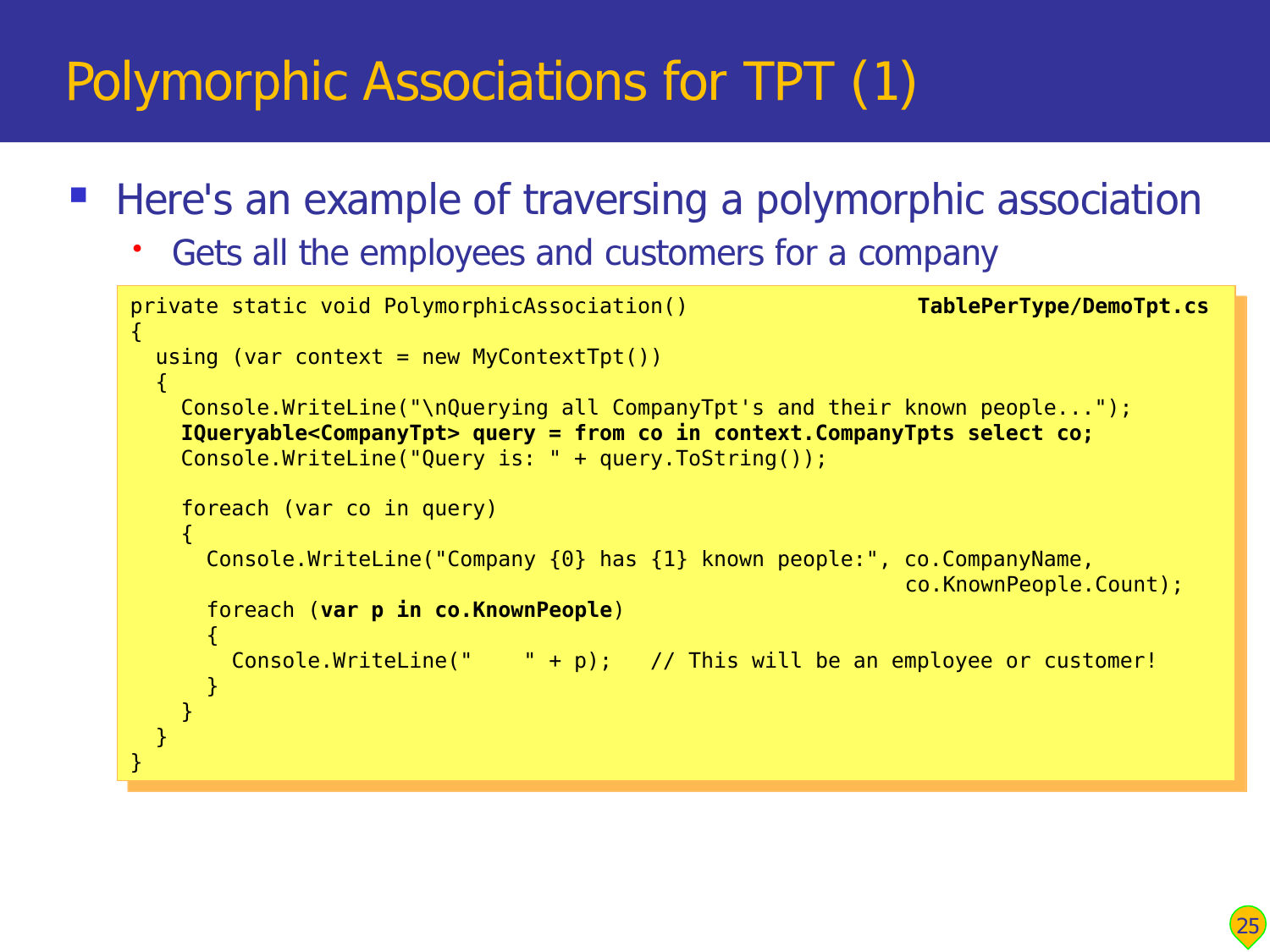

# Polymorphic Associations for TPT (1)
Here's an example of traversing a polymorphic association
Gets all the employees and customers for a company

See next slide for the generated SQL
private static void PolymorphicAssociation()                  TablePerType/DemoTpt.cs
{
  using (var context = new MyContextTpt())
  {
    Console.WriteLine("\nQuerying all CompanyTpt's and their known people...");
    IQueryable<CompanyTpt> query = from co in context.CompanyTpts select co;
    Console.WriteLine("Query is: " + query.ToString());

    foreach (var co in query)
    {
      Console.WriteLine("Company {0} has {1} known people:", co.CompanyName,
                                                             co.KnownPeople.Count);
      foreach (var p in co.KnownPeople)
      {
        Console.WriteLine("    " + p);   // This will be an employee or customer!
      }
    }
  }
}
25